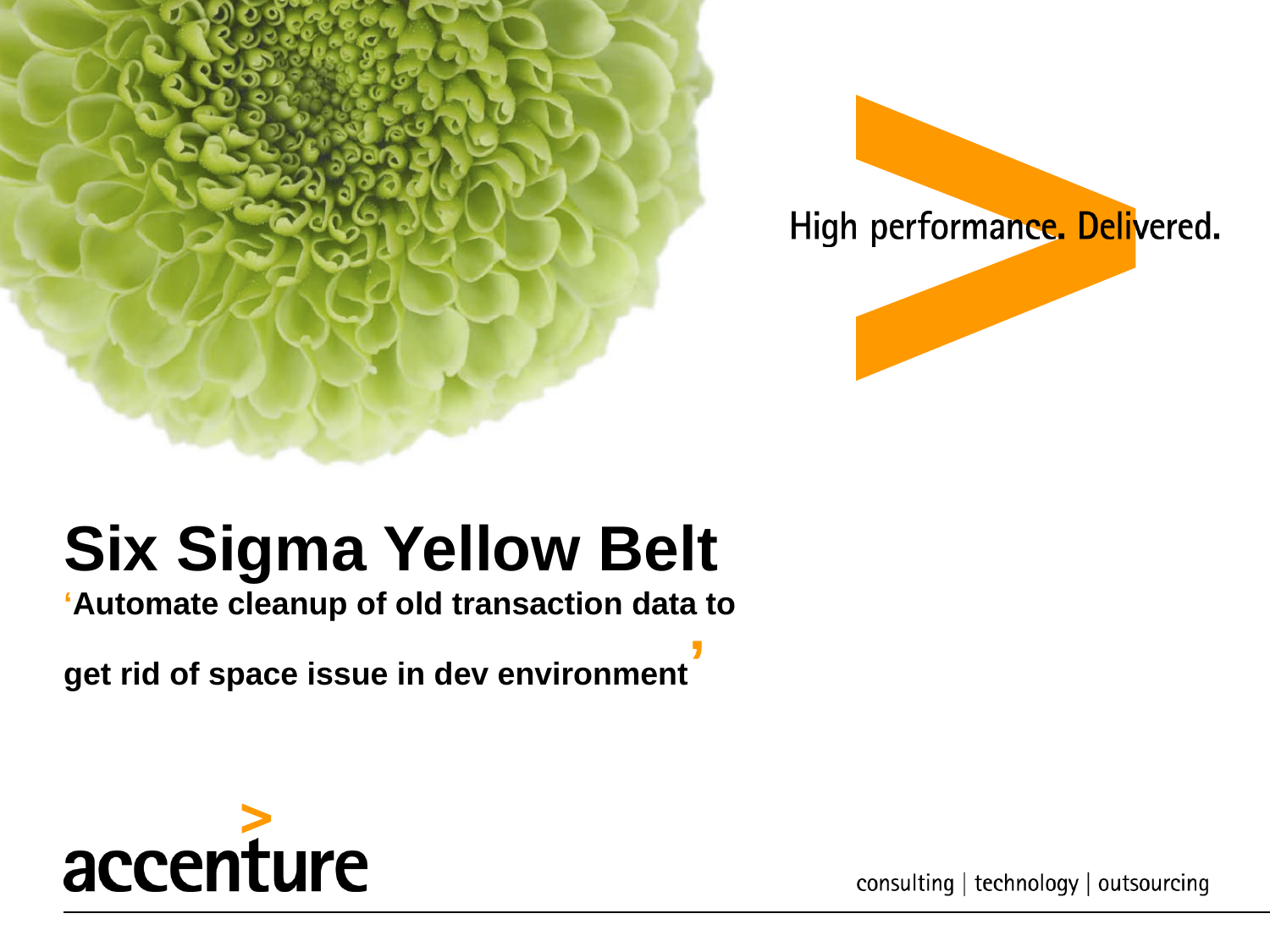

Six Sigma Yellow Belt
‘Automate cleanup of old transaction data to get rid of space issue in dev environment’